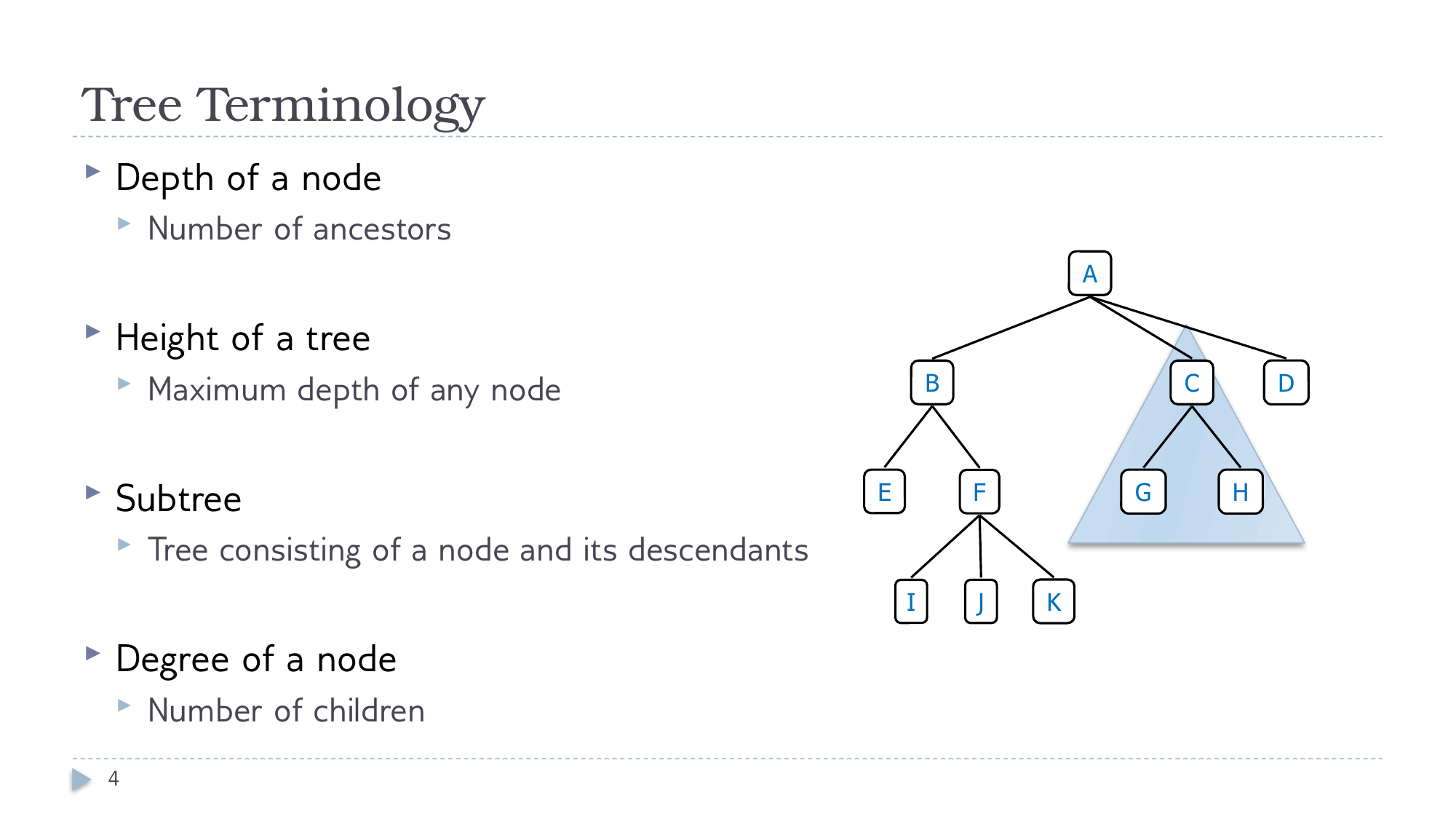

# Tree Terminology
Depth of a node
Number of ancestors

Height of a tree
Maximum depth of any node

Subtree
Tree consisting of a node and its descendants

Degree of a node
Number of children

A

D
C
B

E
H
G
F

K
J
I

4